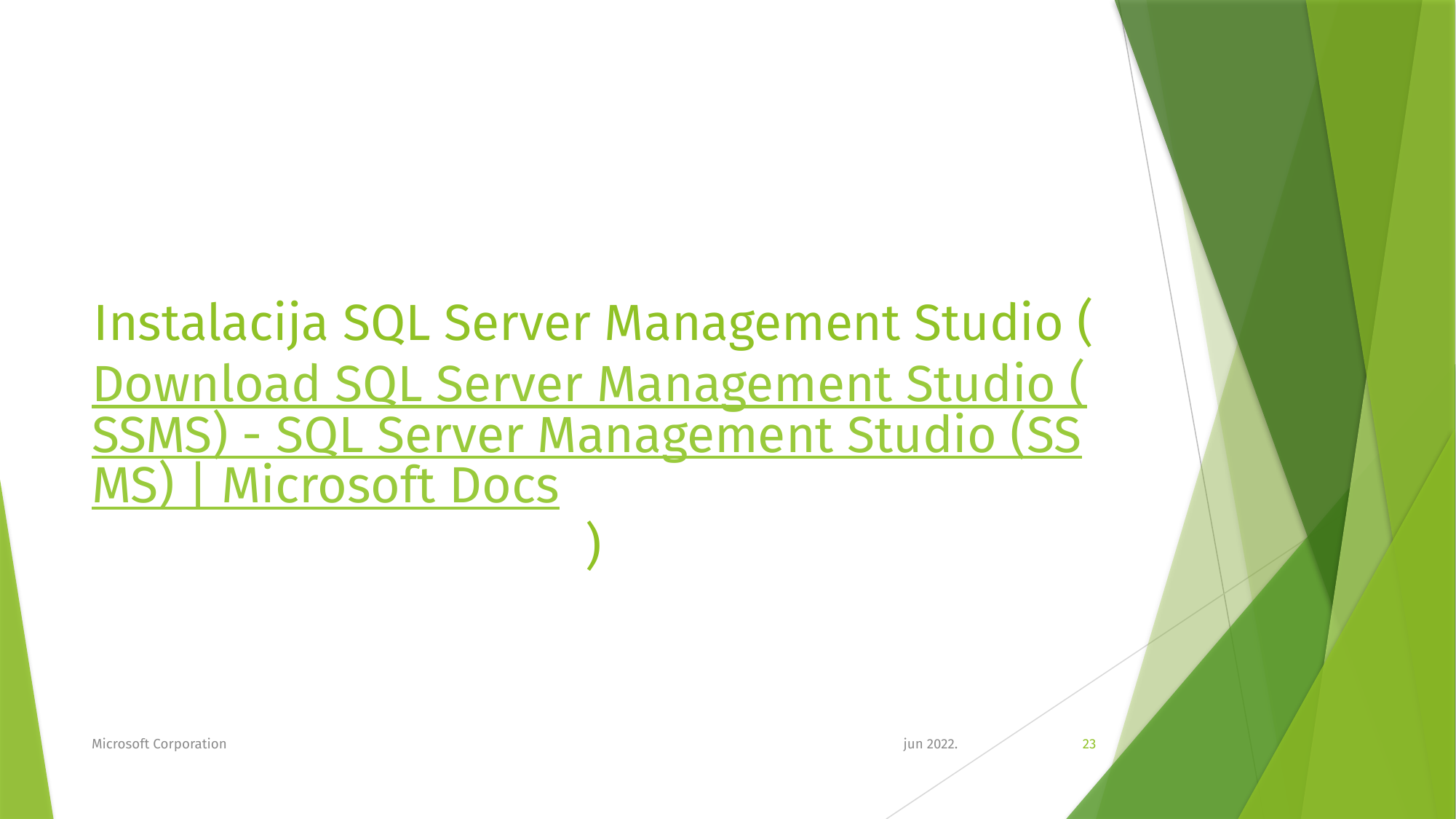

# Instalacija SQL Server Management Studio (Download SQL Server Management Studio (SSMS) - SQL Server Management Studio (SSMS) | Microsoft Docs)
Microsoft Corporation
jun 2022.
23